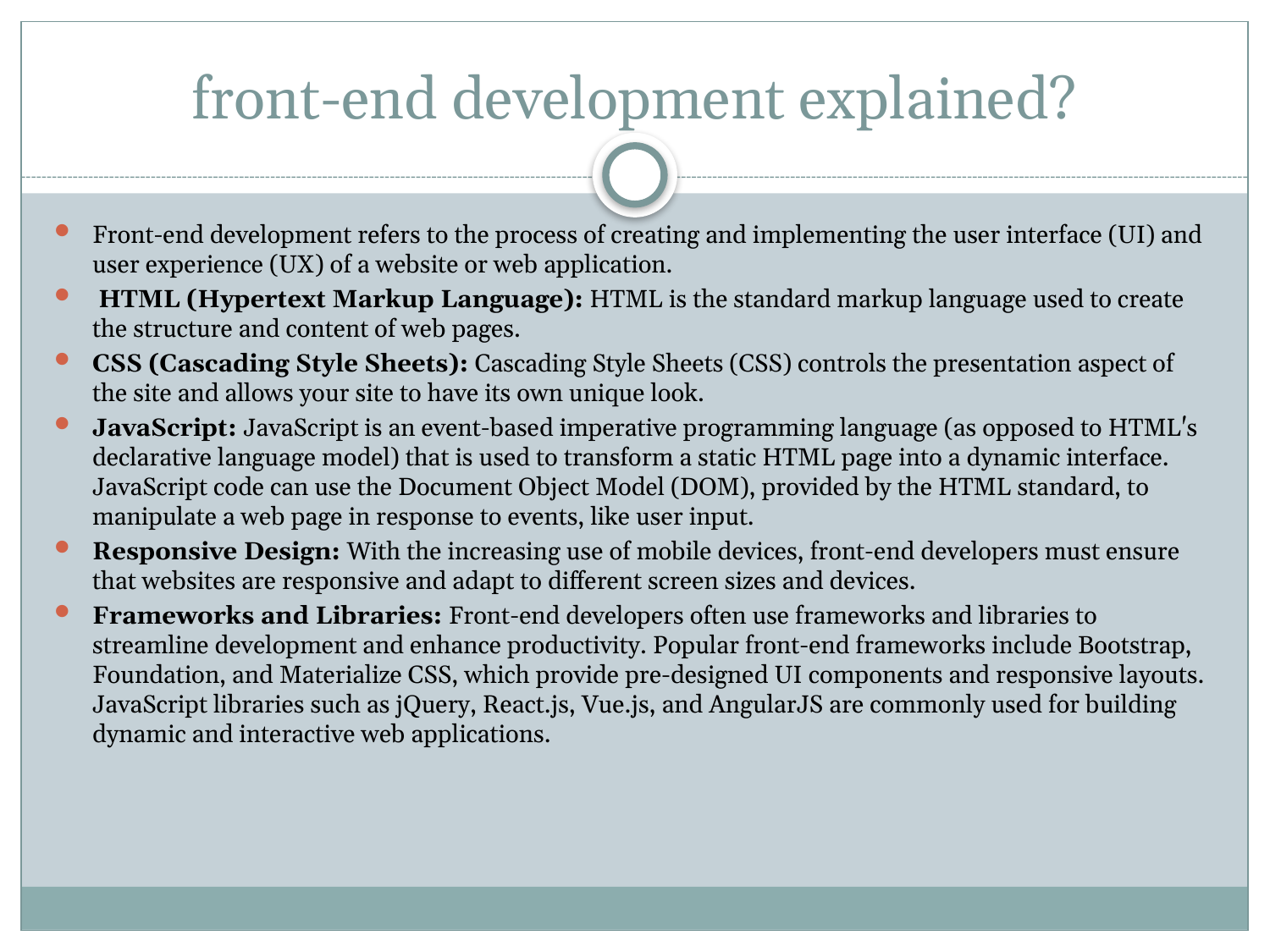

# front-end development explained?
Front-end development refers to the process of creating and implementing the user interface (UI) and user experience (UX) of a website or web application.
 HTML (Hypertext Markup Language): HTML is the standard markup language used to create the structure and content of web pages.
CSS (Cascading Style Sheets): Cascading Style Sheets (CSS) controls the presentation aspect of the site and allows your site to have its own unique look.
JavaScript: JavaScript is an event-based imperative programming language (as opposed to HTML's declarative language model) that is used to transform a static HTML page into a dynamic interface. JavaScript code can use the Document Object Model (DOM), provided by the HTML standard, to manipulate a web page in response to events, like user input.
Responsive Design: With the increasing use of mobile devices, front-end developers must ensure that websites are responsive and adapt to different screen sizes and devices.
Frameworks and Libraries: Front-end developers often use frameworks and libraries to streamline development and enhance productivity. Popular front-end frameworks include Bootstrap, Foundation, and Materialize CSS, which provide pre-designed UI components and responsive layouts. JavaScript libraries such as jQuery, React.js, Vue.js, and AngularJS are commonly used for building dynamic and interactive web applications.